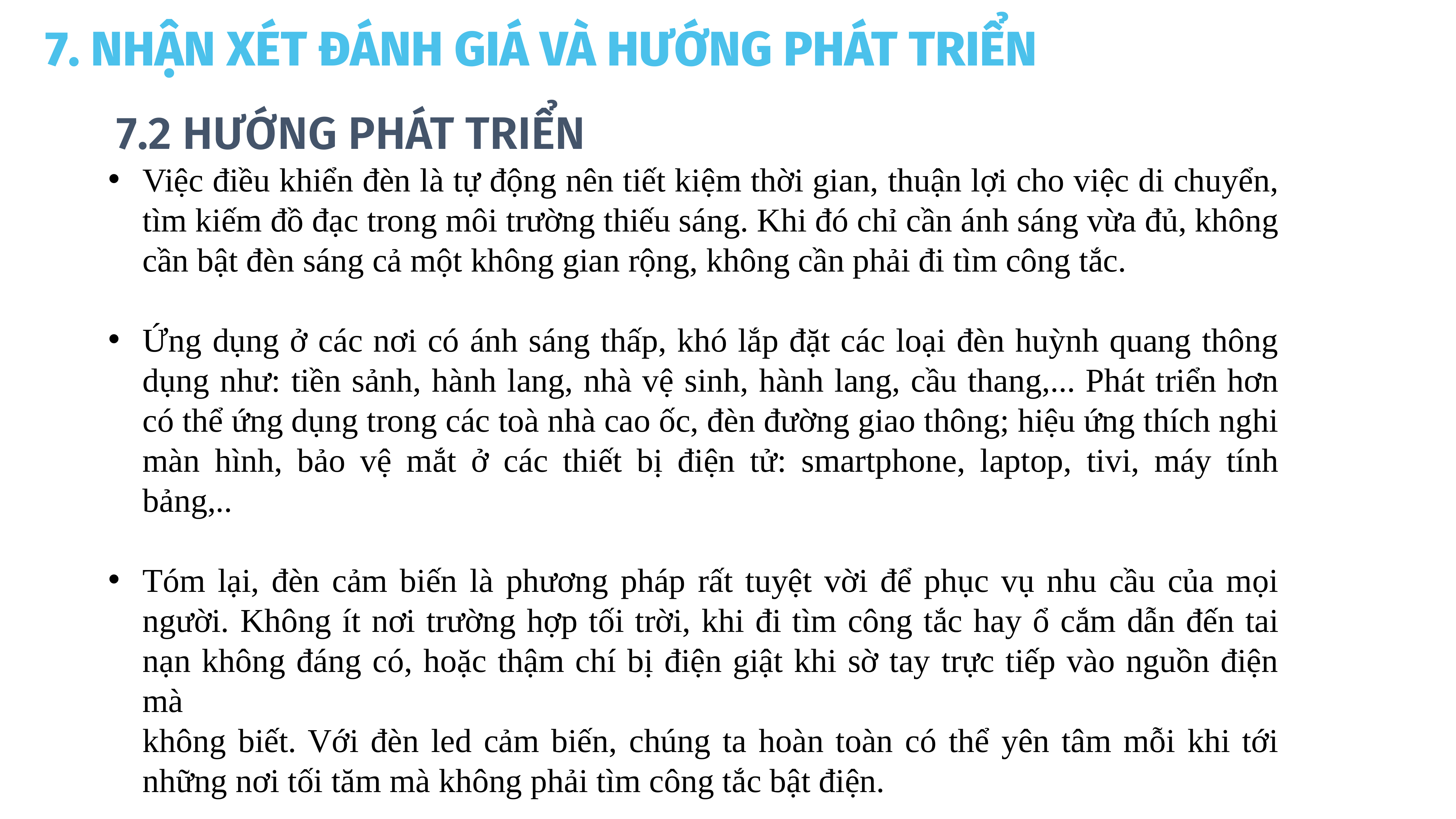

7. NHẬN XÉT ĐÁNH GIÁ VÀ HƯỚNG PHÁT TRIỂN
7.2 HƯỚNG PHÁT TRIỂN
Việc điều khiển đèn là tự động nên tiết kiệm thời gian, thuận lợi cho việc di chuyển, tìm kiếm đồ đạc trong môi trường thiếu sáng. Khi đó chỉ cần ánh sáng vừa đủ, không cần bật đèn sáng cả một không gian rộng, không cần phải đi tìm công tắc.

Ứng dụng ở các nơi có ánh sáng thấp, khó lắp đặt các loại đèn huỳnh quang thông dụng như: tiền sảnh, hành lang, nhà vệ sinh, hành lang, cầu thang,... Phát triển hơn có thể ứng dụng trong các toà nhà cao ốc, đèn đường giao thông; hiệu ứng thích nghi màn hình, bảo vệ mắt ở các thiết bị điện tử: smartphone, laptop, tivi, máy tính bảng,..

Tóm lại, đèn cảm biến là phương pháp rất tuyệt vời để phục vụ nhu cầu của mọi
người. Không ít nơi trường hợp tối trời, khi đi tìm công tắc hay ổ cắm dẫn đến tai
nạn không đáng có, hoặc thậm chí bị điện giật khi sờ tay trực tiếp vào nguồn điện mà
không biết. Với đèn led cảm biến, chúng ta hoàn toàn có thể yên tâm mỗi khi tới
những nơi tối tăm mà không phải tìm công tắc bật điện.